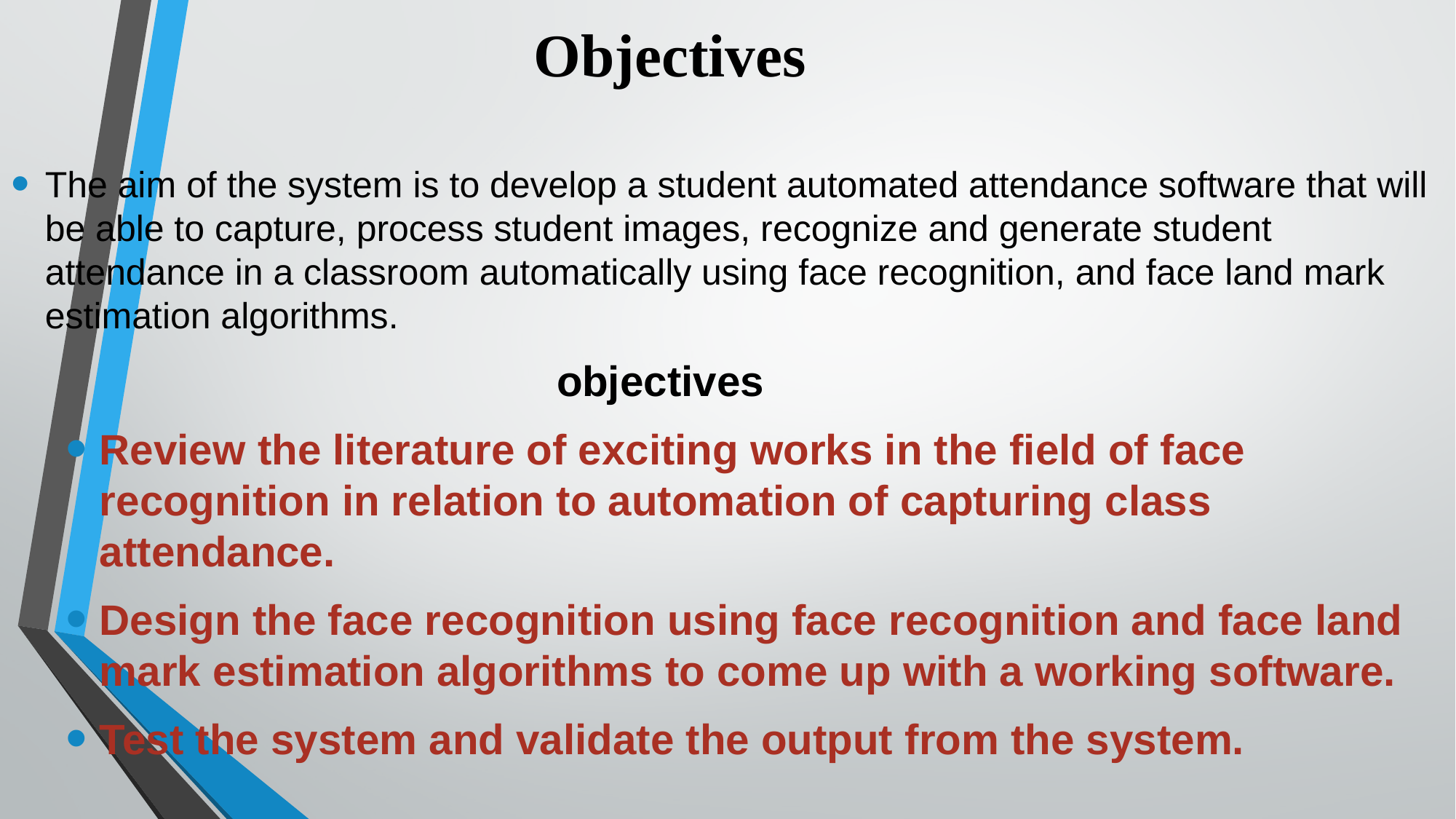

# Objectives

The aim of the system is to develop a student automated attendance software that will be able to capture, process student images, recognize and generate student attendance in a classroom automatically using face recognition, and face land mark estimation algorithms.
  					objectives
Review the literature of exciting works in the field of face recognition in relation to automation of capturing class attendance.
Design the face recognition using face recognition and face land mark estimation algorithms to come up with a working software.
Test the system and validate the output from the system.